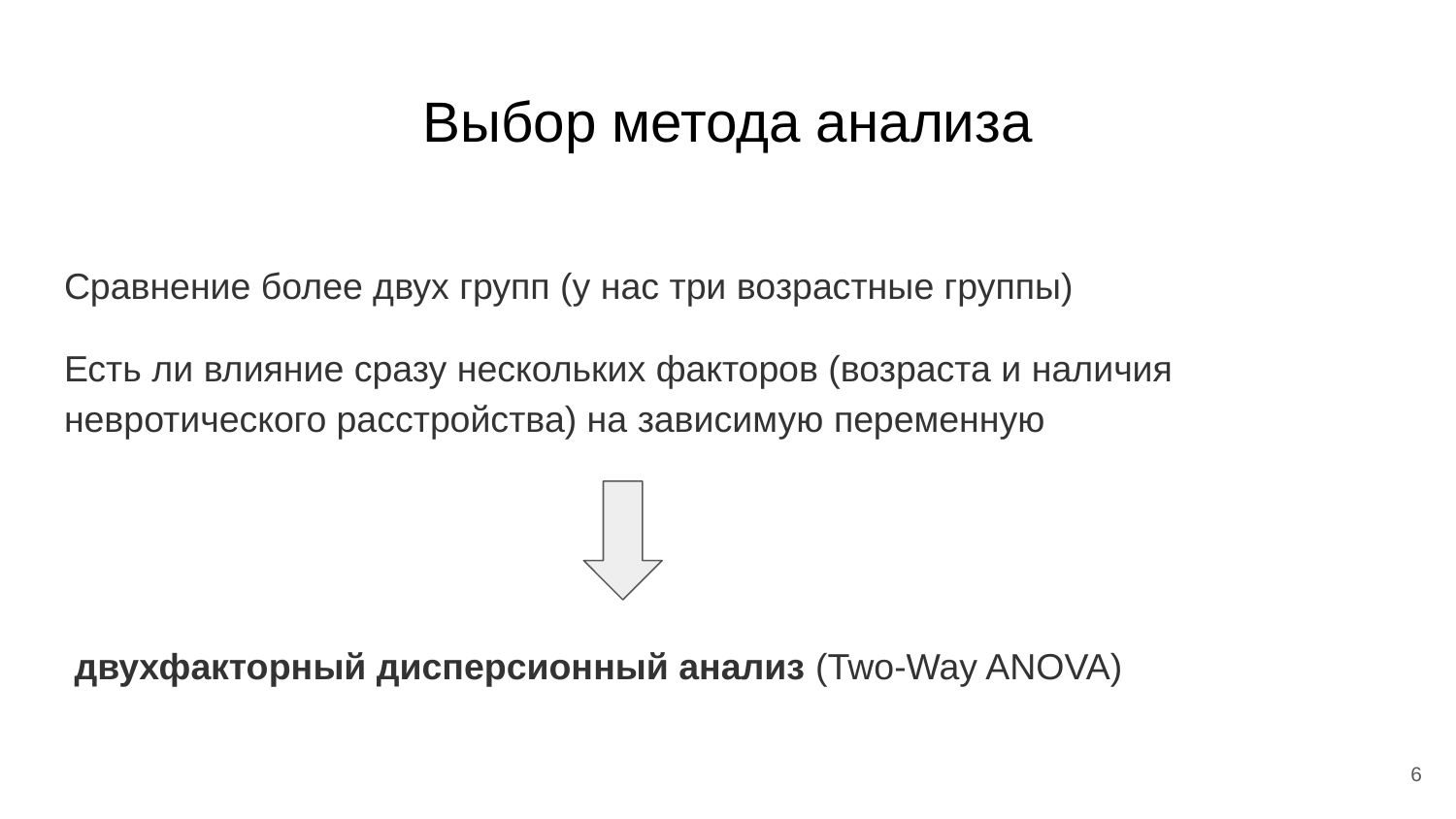

# Выбор метода анализа
Сравнение более двух групп (у нас три возрастные группы)
Есть ли влияние сразу нескольких факторов (возраста и наличия невротического расстройства) на зависимую переменную

 двухфакторный дисперсионный анализ (Two-Way ANOVA)

6